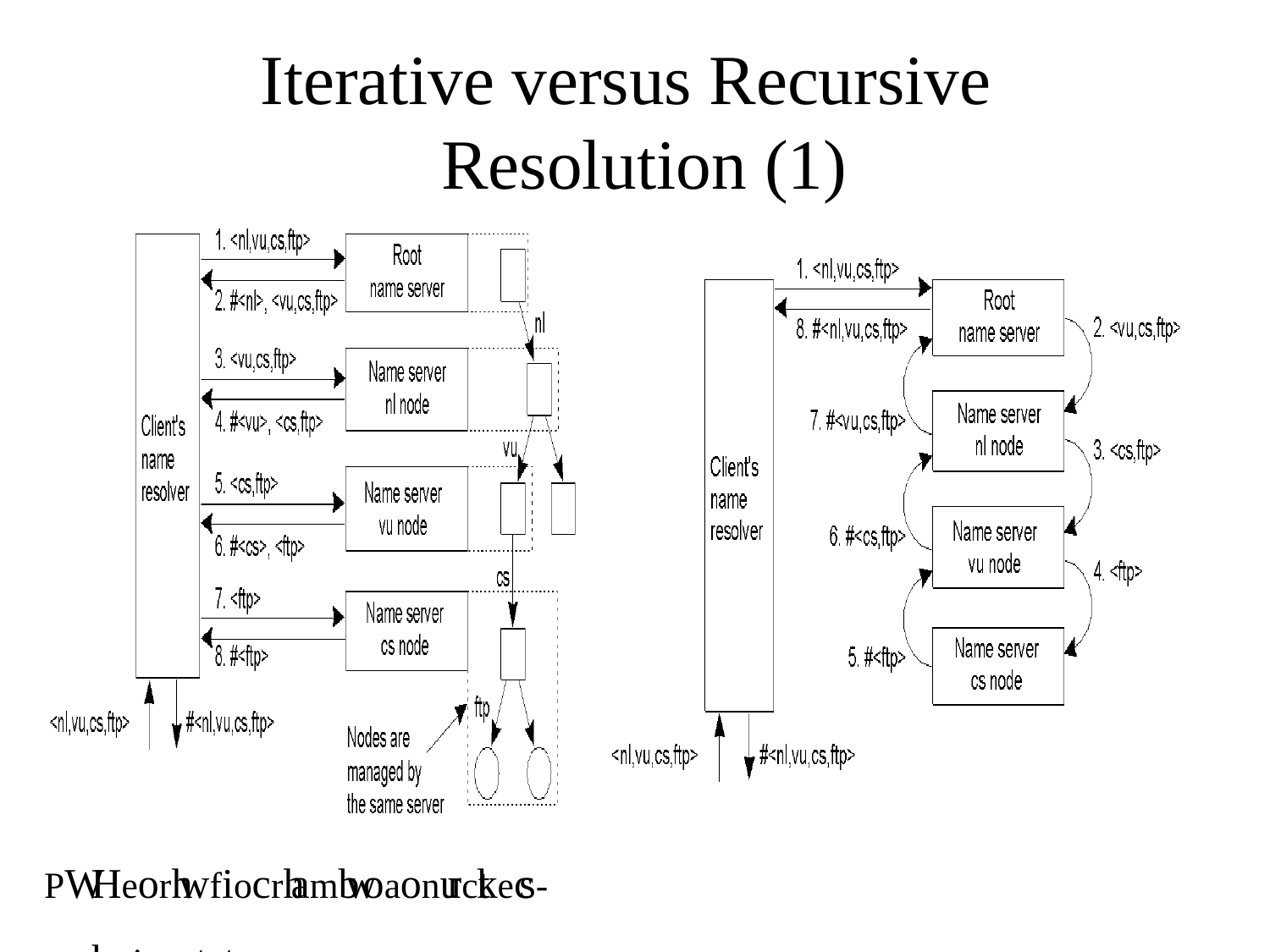

# Iterative versus Recursive  Resolution (1)

PWHeorhwfiocrhambwoaonurctkecs-owbmiesmteteu, rnwwihciaitcthihocniascbhoeistnt?ger??